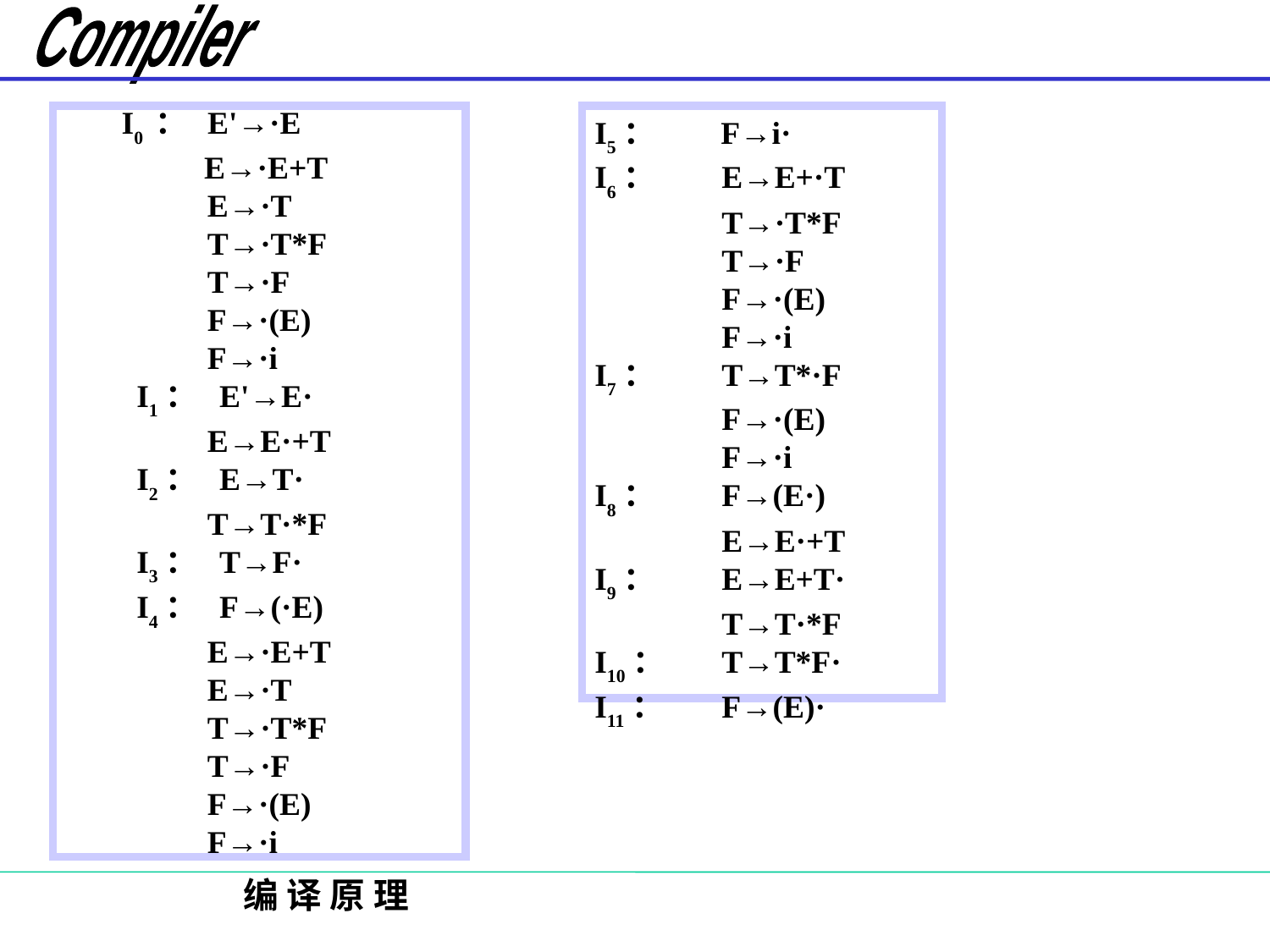

I0 ：   E'→·E
　　 　    E→·E+T
　　 　　E→·T
　　　 　T→·T*F
　　　 　T→·F
　　　 　F→·(E)
　　　 　F→·i
　　I1：  E'→E·
　　　 　E→E·+T
　　I2：  E→T·
　　　 　T→T·*F
　　I3：  T→F·
　　I4：  F→(·E)
　　　 　E→·E+T
　　 　　E→·T
　　 　　T→·T*F
　　 　　T→·F
　　 　　F→·(E)
　　 　　F→·i
I5：        F→i·
I6：  	E→E+·T
　 　	T→·T*F
　 　	T→·F
　 　	F→·(E)
　 　	F→·i
I7：   	T→T*·F
　 　	F→·(E)
　 　	F→·i
I8：  	F→(E·)
　 　	E→E·+T
I9：  	E→E+T·
　 　	T→T·*F
I10： 	T→T*F·
I11： 	F→(E)·